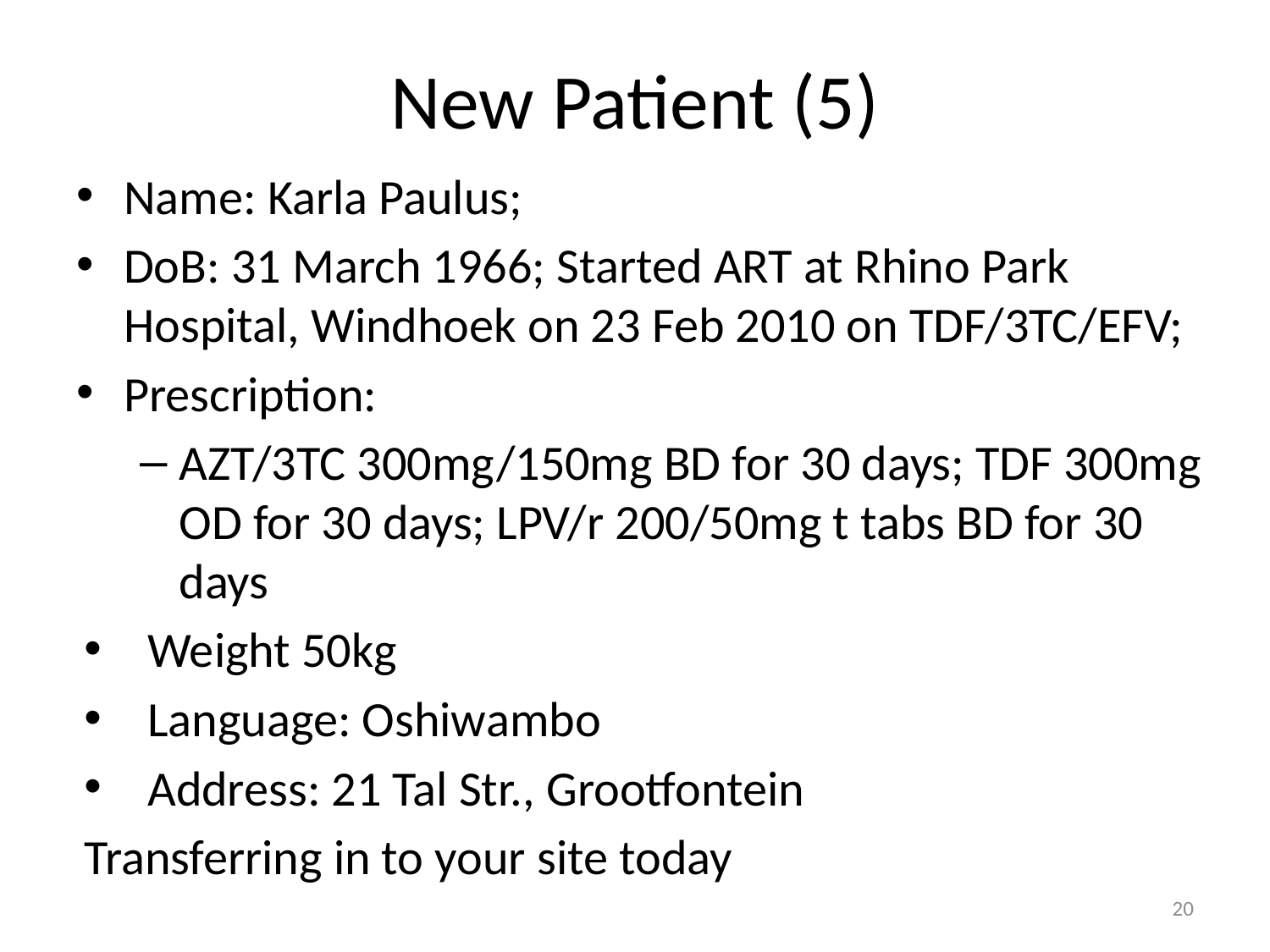

# New Patient (5)
Name: Karla Paulus;
DoB: 31 March 1966; Started ART at Rhino Park Hospital, Windhoek on 23 Feb 2010 on TDF/3TC/EFV;
Prescription:
AZT/3TC 300mg/150mg BD for 30 days; TDF 300mg OD for 30 days; LPV/r 200/50mg t tabs BD for 30 days
Weight 50kg
Language: Oshiwambo
Address: 21 Tal Str., Grootfontein
Transferring in to your site today

20